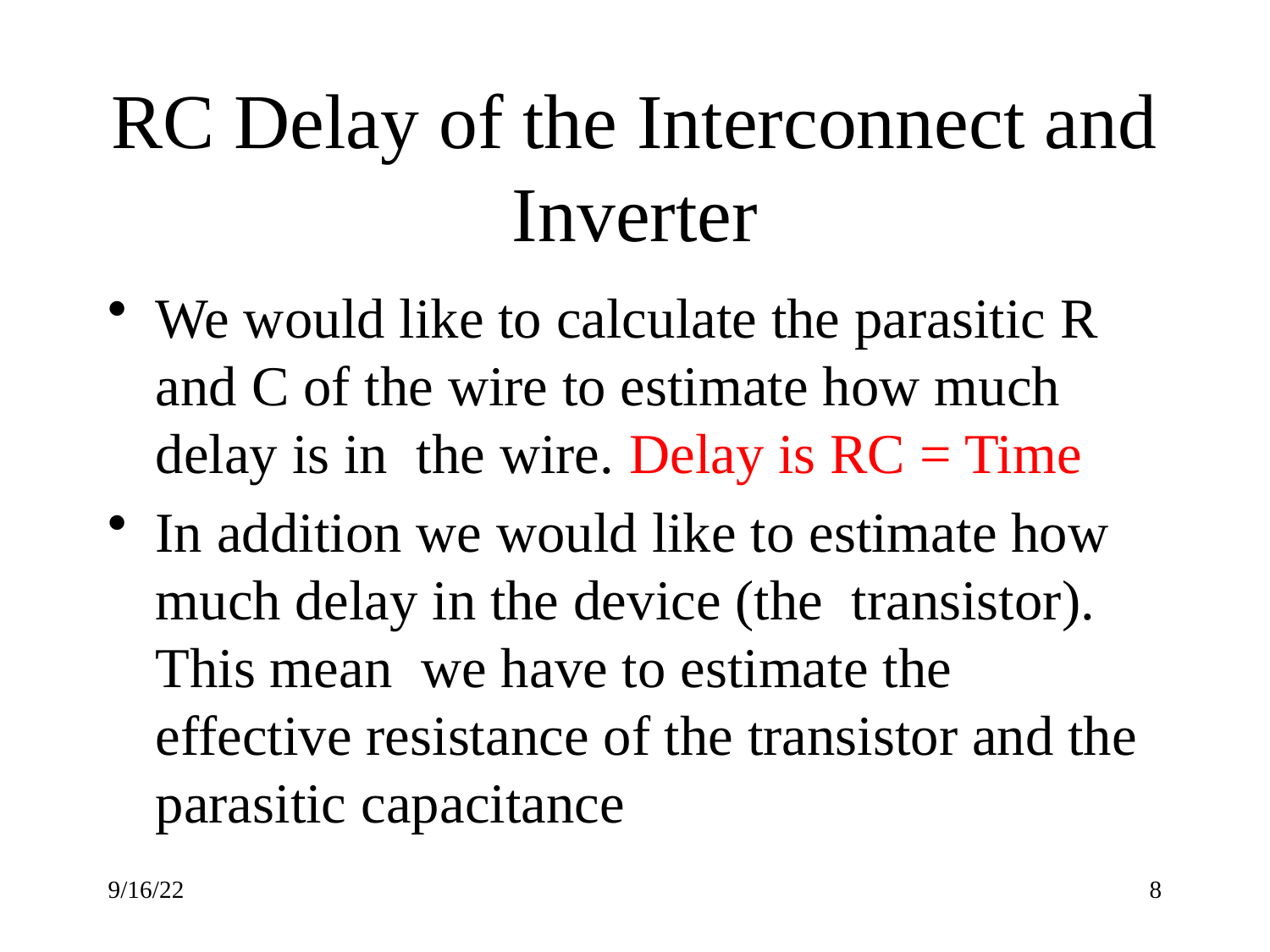

# RC Delay of the Interconnect and Inverter
We would like to calculate the parasitic R and C of the wire to estimate how much delay is in  the wire. Delay is RC = Time
In addition we would like to estimate how much delay in the device (the  transistor).  This mean  we have to estimate the effective resistance of the transistor and the parasitic capacitance
9/16/22
8